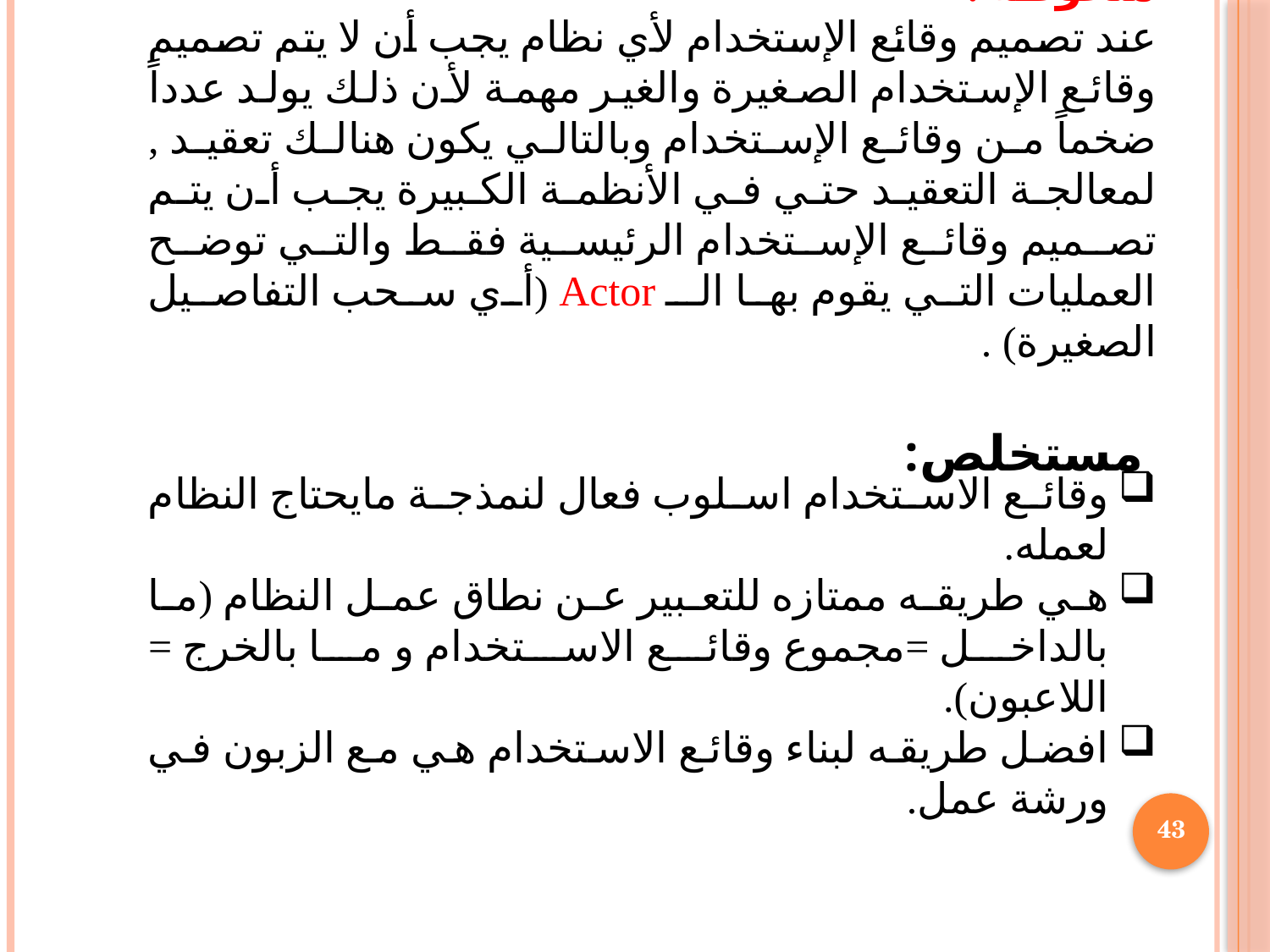

ملحوظة :-
	عند تصميم وقائع الإستخدام لأي نظام يجب أن لا يتم تصميم وقائع الإستخدام الصغيرة والغير مهمة لأن ذلك يولد عدداً ضخماً من وقائع الإستخدام وبالتالي يكون هنالك تعقيد , لمعالجة التعقيد حتي في الأنظمة الكبيرة يجب أن يتم تصميم وقائع الإستخدام الرئيسية فقط والتي توضح العمليات التي يقوم بها الـ Actor (أي سحب التفاصيل الصغيرة) .

وقائع الاستخدام اسلوب فعال لنمذجة مايحتاج النظام لعمله.
هي طريقه ممتازه للتعبير عن نطاق عمل النظام (ما بالداخل =مجموع وقائع الاستخدام و ما بالخرج = اللاعبون).
افضل طريقه لبناء وقائع الاستخدام هي مع الزبون في ورشة عمل.

مستخلص:
43